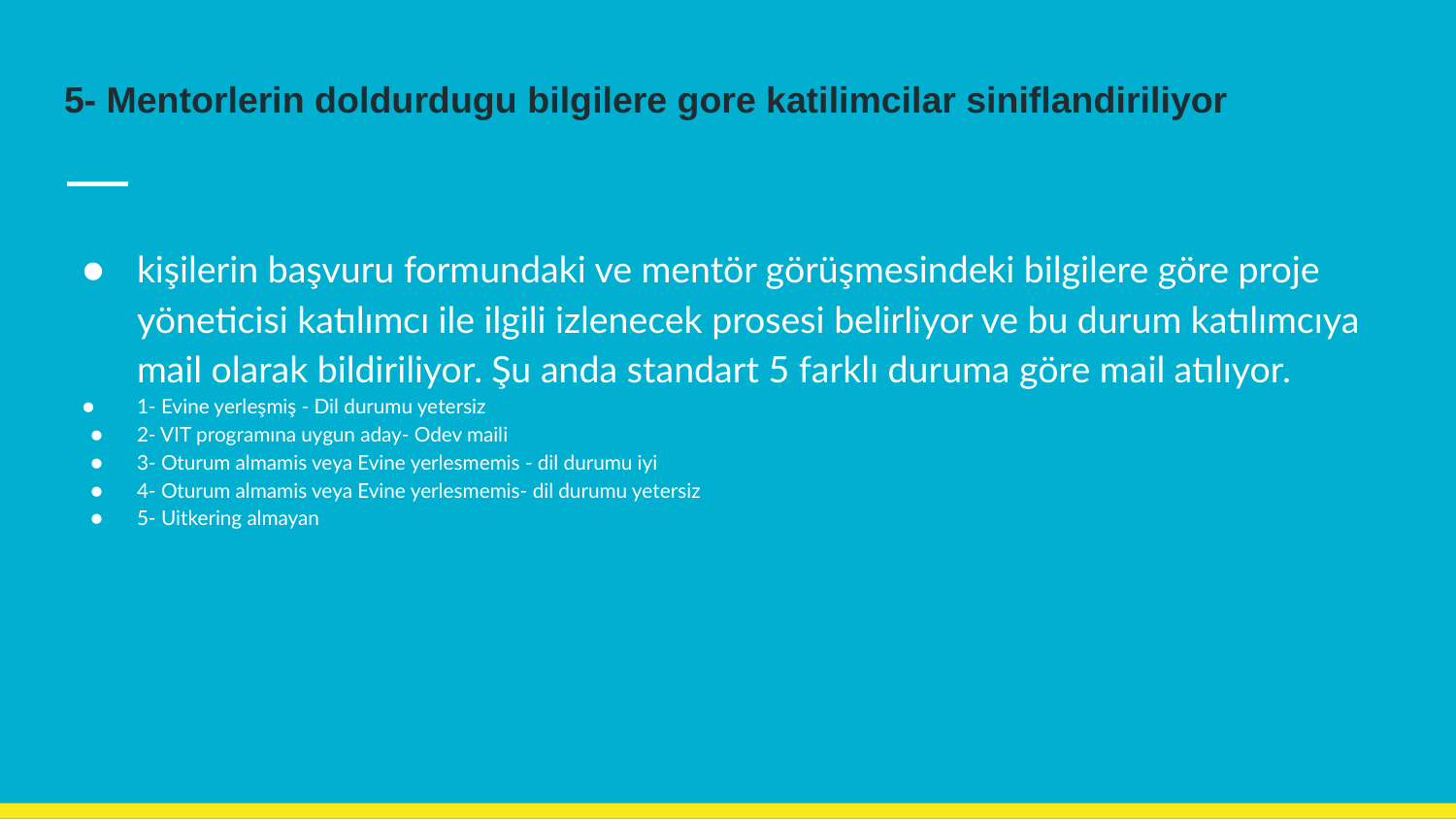

# 5- Mentorlerin doldurdugu bilgilere gore katilimcilar siniflandiriliyor
kişilerin başvuru formundaki ve mentör görüşmesindeki bilgilere göre proje yöneticisi katılımcı ile ilgili izlenecek prosesi belirliyor ve bu durum katılımcıya mail olarak bildiriliyor. Şu anda standart 5 farklı duruma göre mail atılıyor.
1- Evine yerleşmiş - Dil durumu yetersiz
2- VIT programına uygun aday- Odev maili
3- Oturum almamis veya Evine yerlesmemis - dil durumu iyi
4- Oturum almamis veya Evine yerlesmemis- dil durumu yetersiz
5- Uitkering almayan